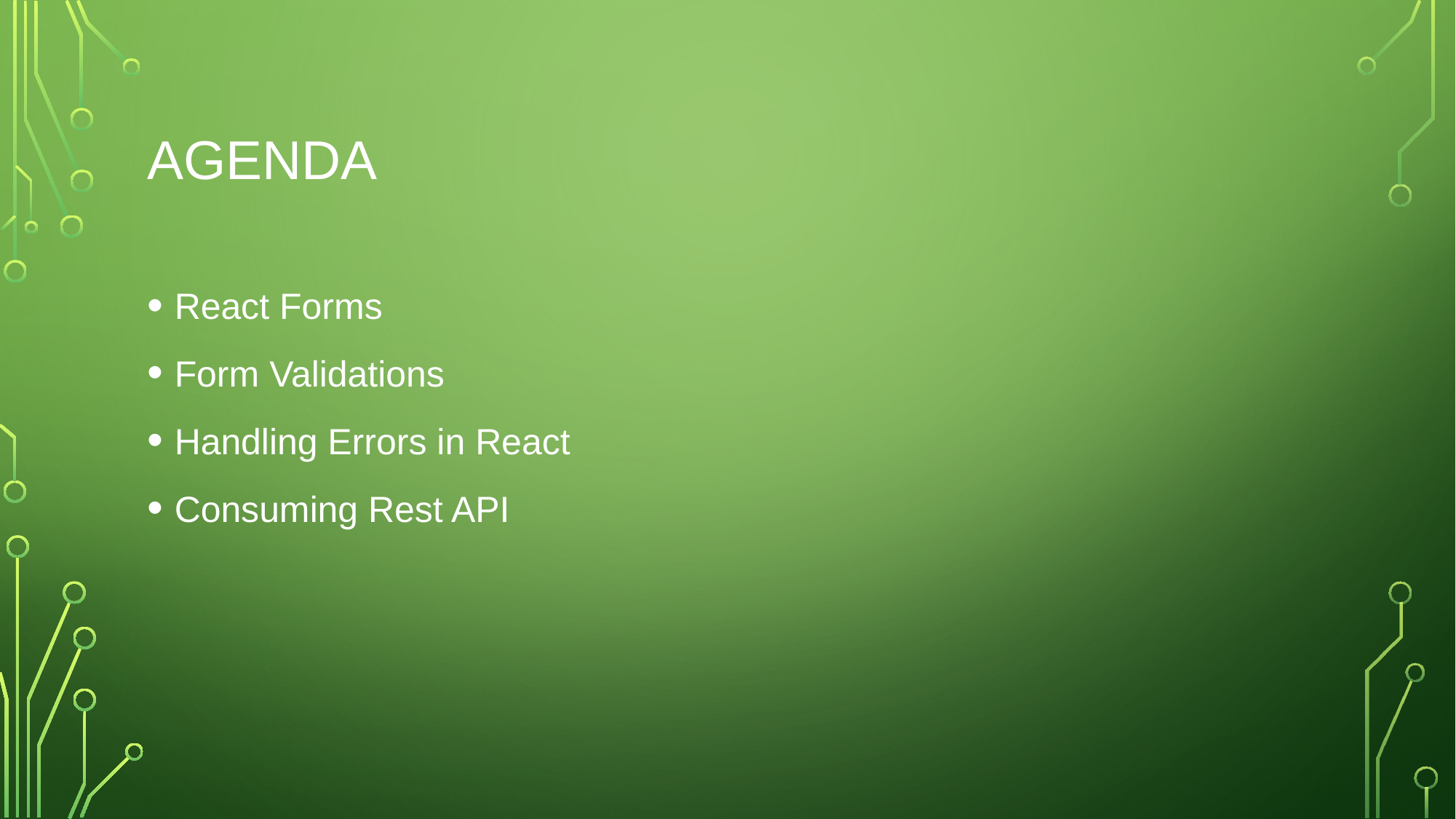

# agenda
React Forms
Form Validations
Handling Errors in React
Consuming Rest API